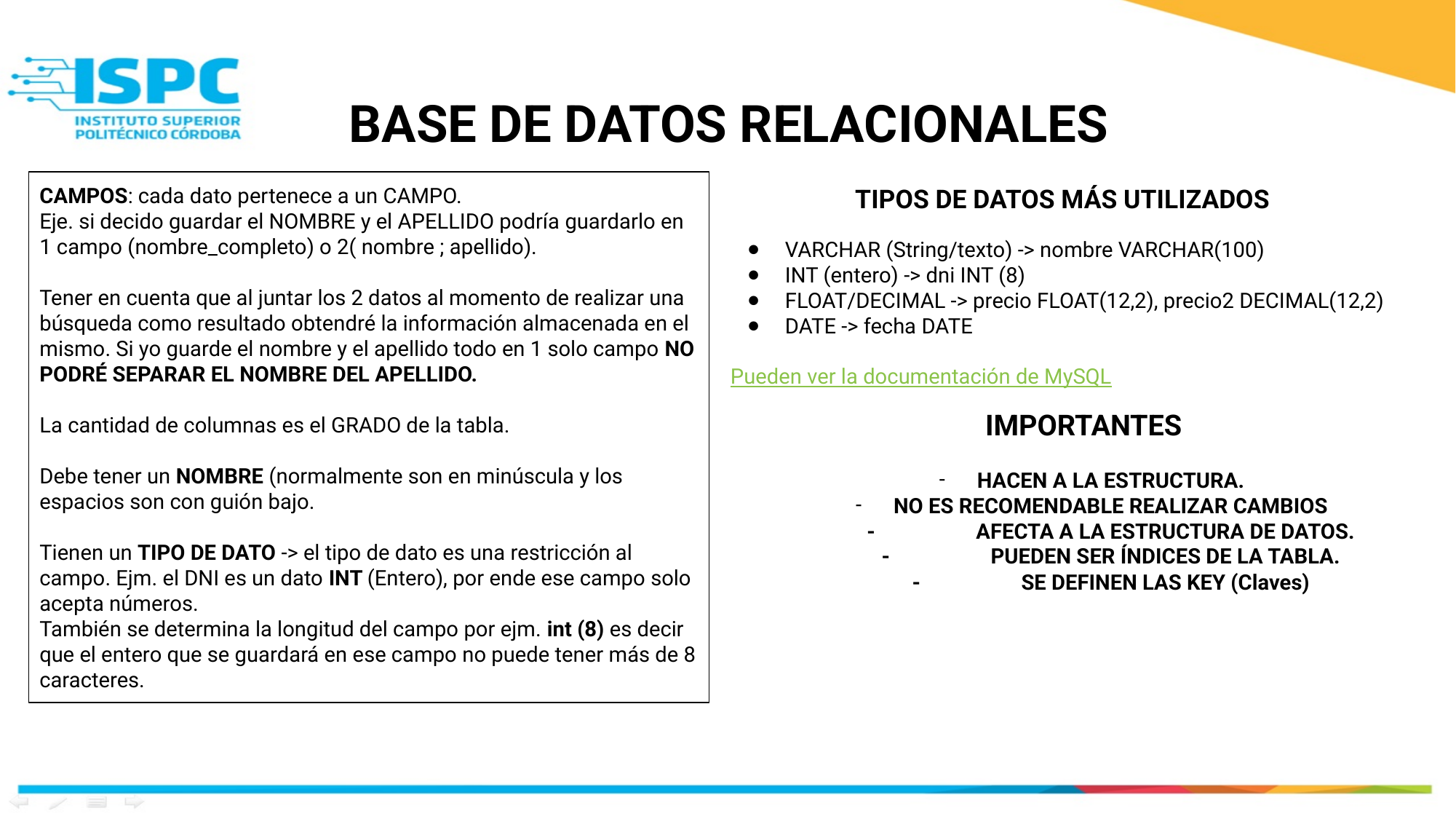

# BASE DE DATOS RELACIONALES
CAMPOS: cada dato pertenece a un CAMPO.
Eje. si decido guardar el NOMBRE y el APELLIDO podría guardarlo en 1 campo (nombre_completo) o 2( nombre ; apellido).

Tener en cuenta que al juntar los 2 datos al momento de realizar una búsqueda como resultado obtendré la información almacenada en el mismo. Si yo guarde el nombre y el apellido todo en 1 solo campo NO PODRÉ SEPARAR EL NOMBRE DEL APELLIDO.

La cantidad de columnas es el GRADO de la tabla.

Debe tener un NOMBRE (normalmente son en minúscula y los espacios son con guión bajo.

Tienen un TIPO DE DATO -> el tipo de dato es una restricción al campo. Ejm. el DNI es un dato INT (Entero), por ende ese campo solo acepta números.
También se determina la longitud del campo por ejm. int (8) es decir que el entero que se guardará en ese campo no puede tener más de 8 caracteres.
TIPOS DE DATOS MÁS UTILIZADOS
VARCHAR (String/texto) -> nombre VARCHAR(100)
INT (entero) -> dni INT (8)
FLOAT/DECIMAL -> precio FLOAT(12,2), precio2 DECIMAL(12,2)
DATE -> fecha DATE

Pueden ver la documentación de MySQL
IMPORTANTES

HACEN A LA ESTRUCTURA.
NO ES RECOMENDABLE REALIZAR CAMBIOS
-	AFECTA A LA ESTRUCTURA DE DATOS.
-	PUEDEN SER ÍNDICES DE LA TABLA.
-	SE DEFINEN LAS KEY (Claves)